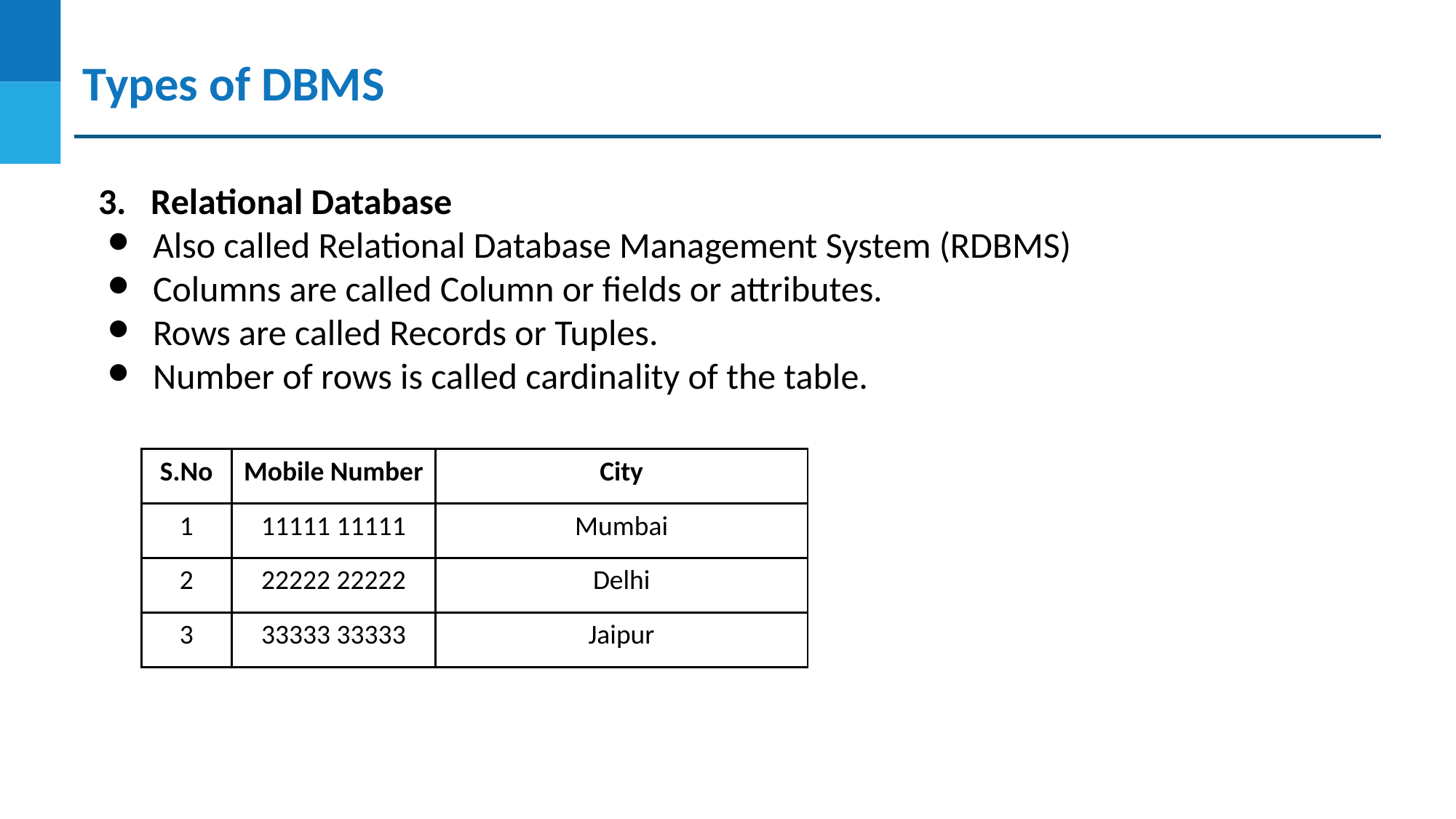

Types of DBMS

3.   Relational Database
Also called Relational Database Management System (RDBMS)
Columns are called Column or fields or attributes.
Rows are called Records or Tuples.
Number of rows is called cardinality of the table.
| S.No | Mobile Number | City |
| --- | --- | --- |
| 1 | 11111 11111 | Mumbai |
| 2 | 22222 22222 | Delhi |
| 3 | 33333 33333 | Jaipur |